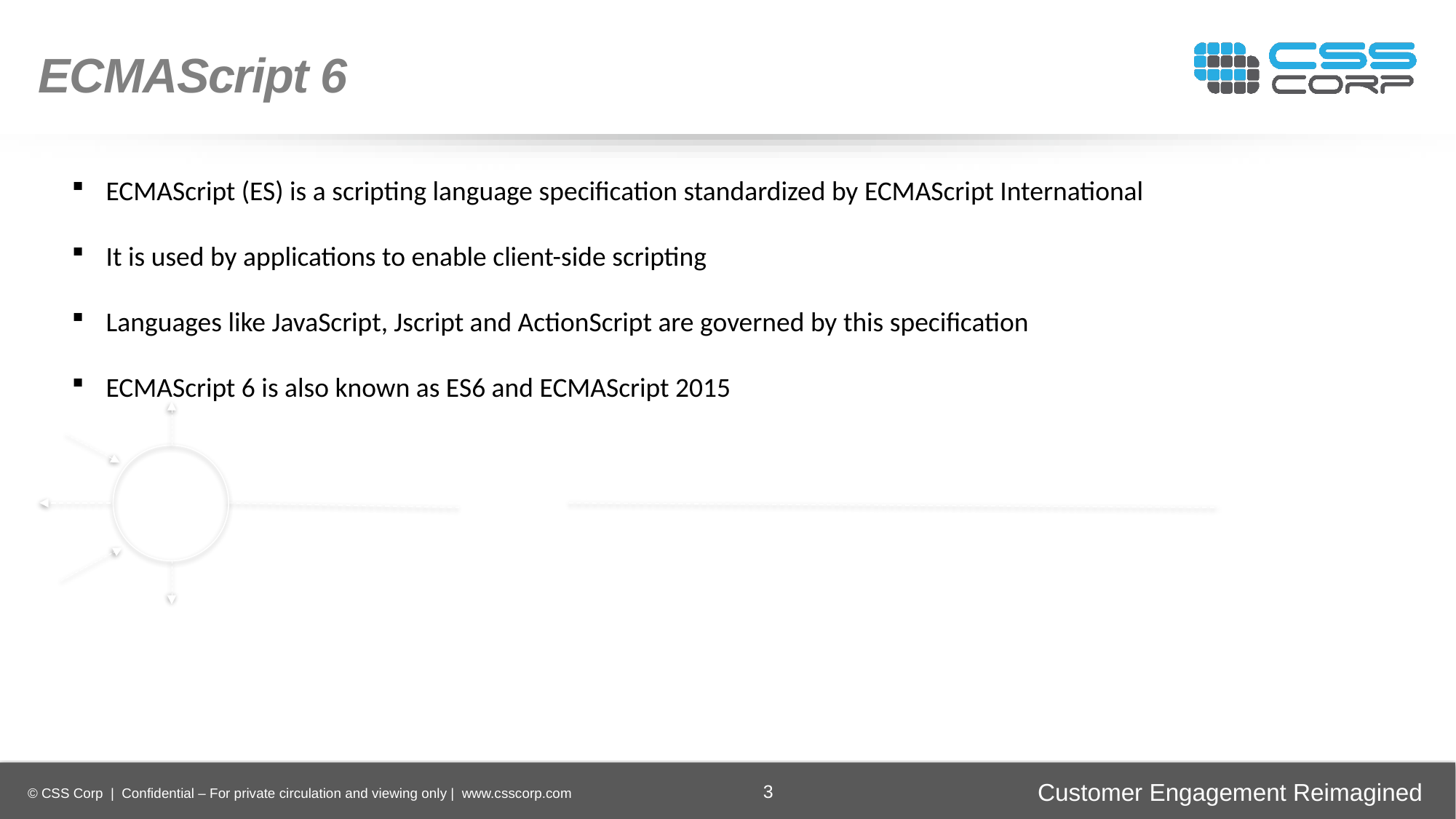

ECMAScript 6
ECMAScript (ES) is a scripting language specification standardized by ECMAScript International

It is used by applications to enable client-side scripting

Languages like JavaScript, Jscript and ActionScript are governed by this specification

ECMAScript 6 is also known as ES6 and ECMAScript 2015

Enhancing
Operational Efficiency

Faster Time-to-Market

Digital
Transformation

Securing Brand and Customer Trust

3